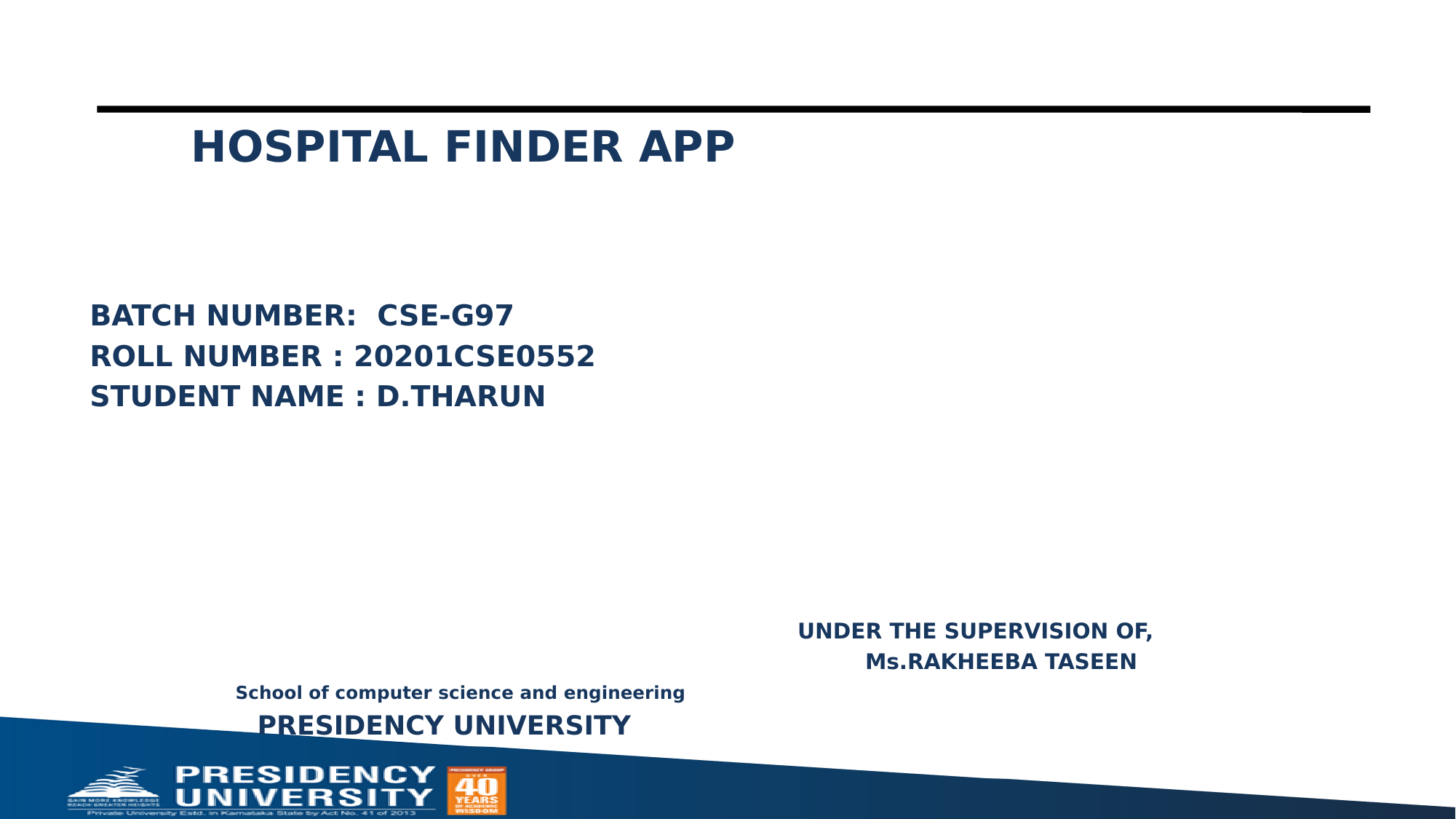

# HOSPITAL FINDER APP
		 HOSPITAL FINDER APP

BATCH NUMBER:  CSE-G97
ROLL NUMBER : 20201CSE0552
STUDENT NAME : D.THARUN

                                                                              	              UNDER THE SUPERVISION OF,
                                                                                                        Ms.RAKHEEBA TASEEN
 						        School of computer science and engineering
																	              PRESIDENCY UNIVERSITY